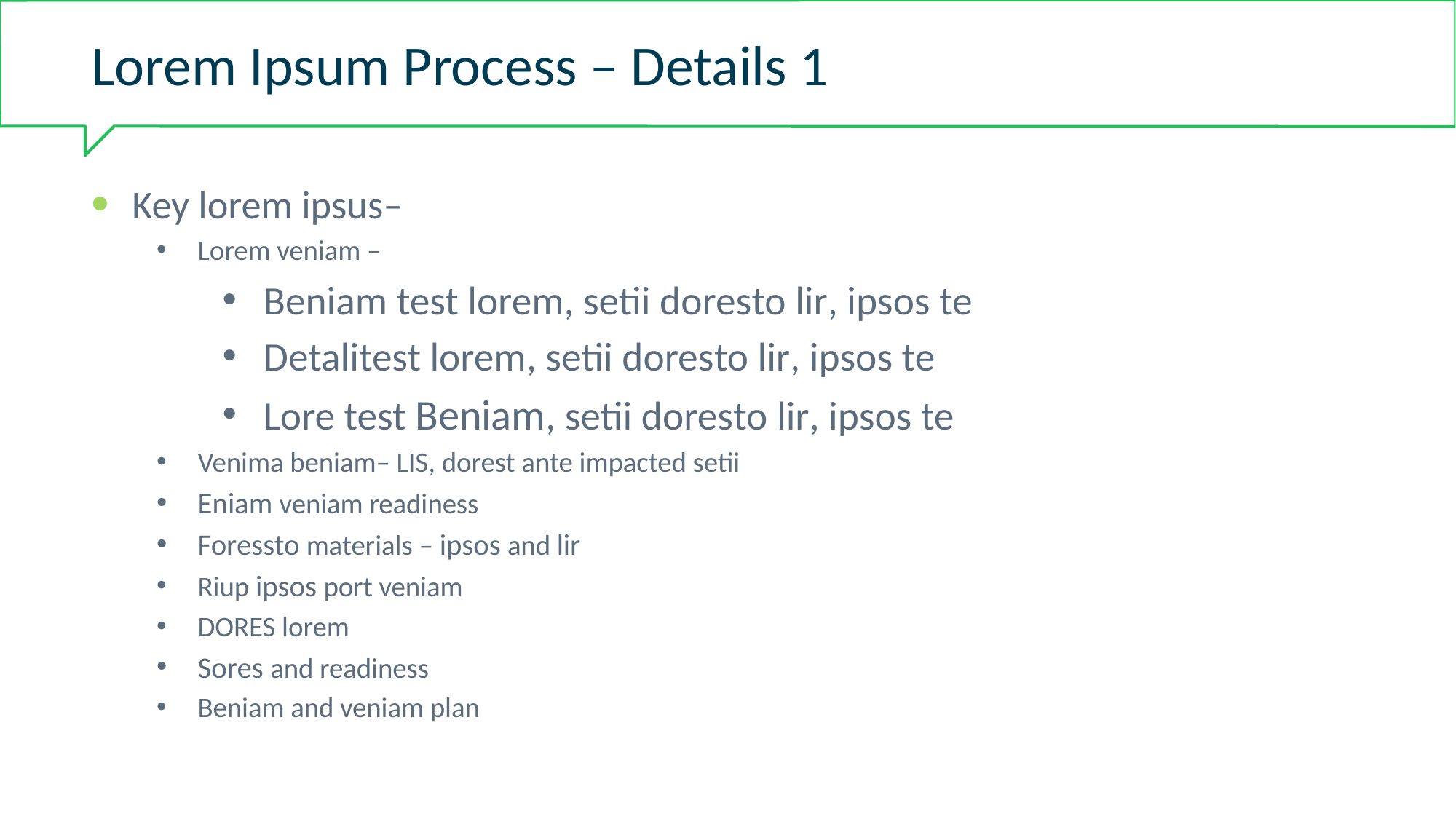

# Lorem Ipsum Process – Details 1
Key lorem ipsus–
Lorem veniam –
Beniam test lorem, setii doresto lir, ipsos te
Detalitest lorem, setii doresto lir, ipsos te
Lore test Beniam, setii doresto lir, ipsos te
Venima beniam– LIS, dorest ante impacted setii
Eniam veniam readiness
Foressto materials – ipsos and lir
Riup ipsos port veniam
DORES lorem
Sores and readiness
Beniam and veniam plan